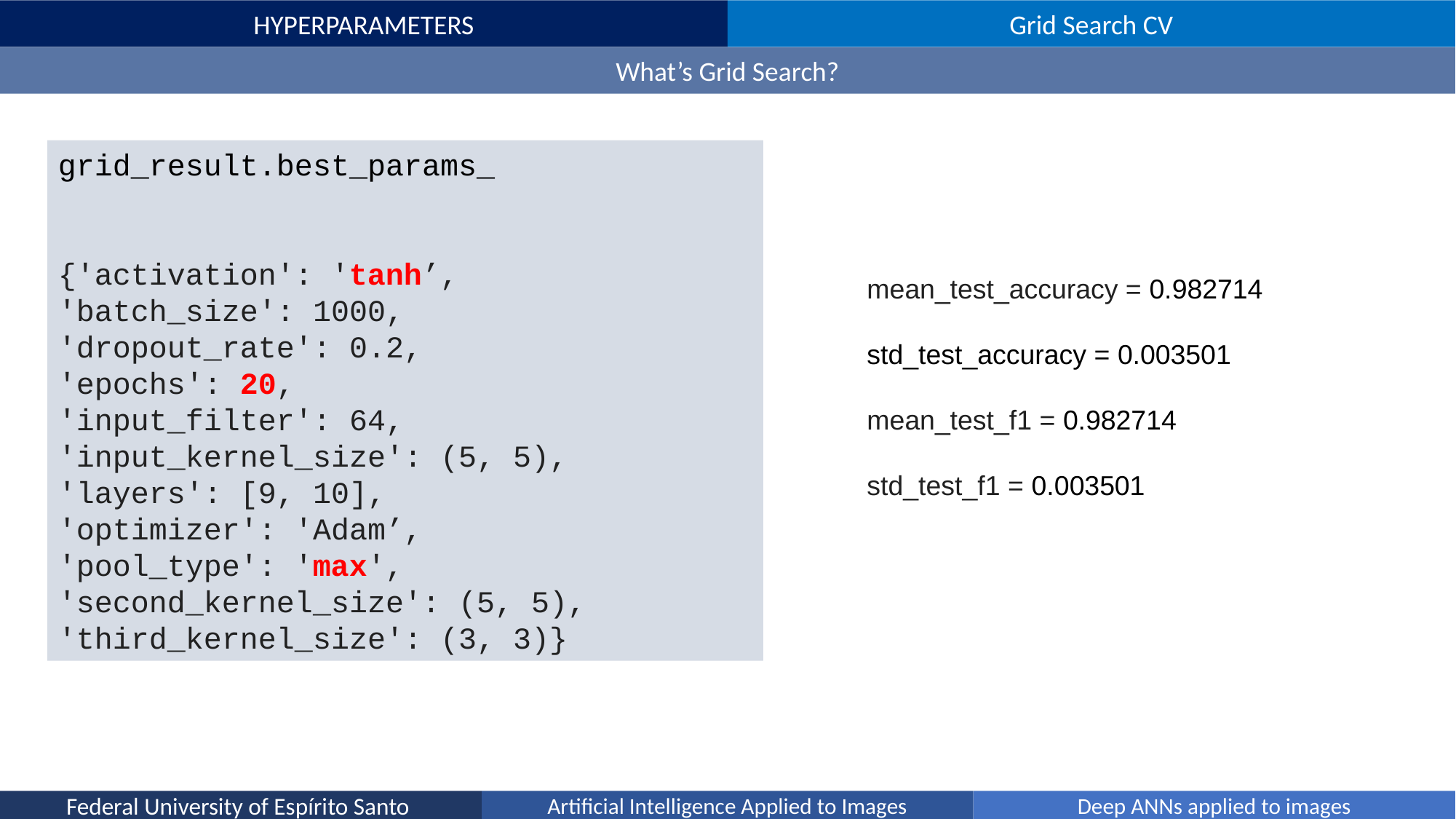

HYPERPARAMETERS
Grid Search CV
What’s Grid Search?
grid_result.best_params_

{'activation': 'tanh’,
'batch_size': 1000,
'dropout_rate': 0.2,
'epochs': 20,
'input_filter': 64, 'input_kernel_size': (5, 5),
'layers': [9, 10],
'optimizer': 'Adam’,
'pool_type': 'max', 'second_kernel_size': (5, 5), 'third_kernel_size': (3, 3)}
mean_test_accuracy = 0.982714
std_test_accuracy = 0.003501
mean_test_f1 = 0.982714

std_test_f1 = 0.003501
Federal University of Espírito Santo
Artificial Intelligence Applied to Images
Deep ANNs applied to images